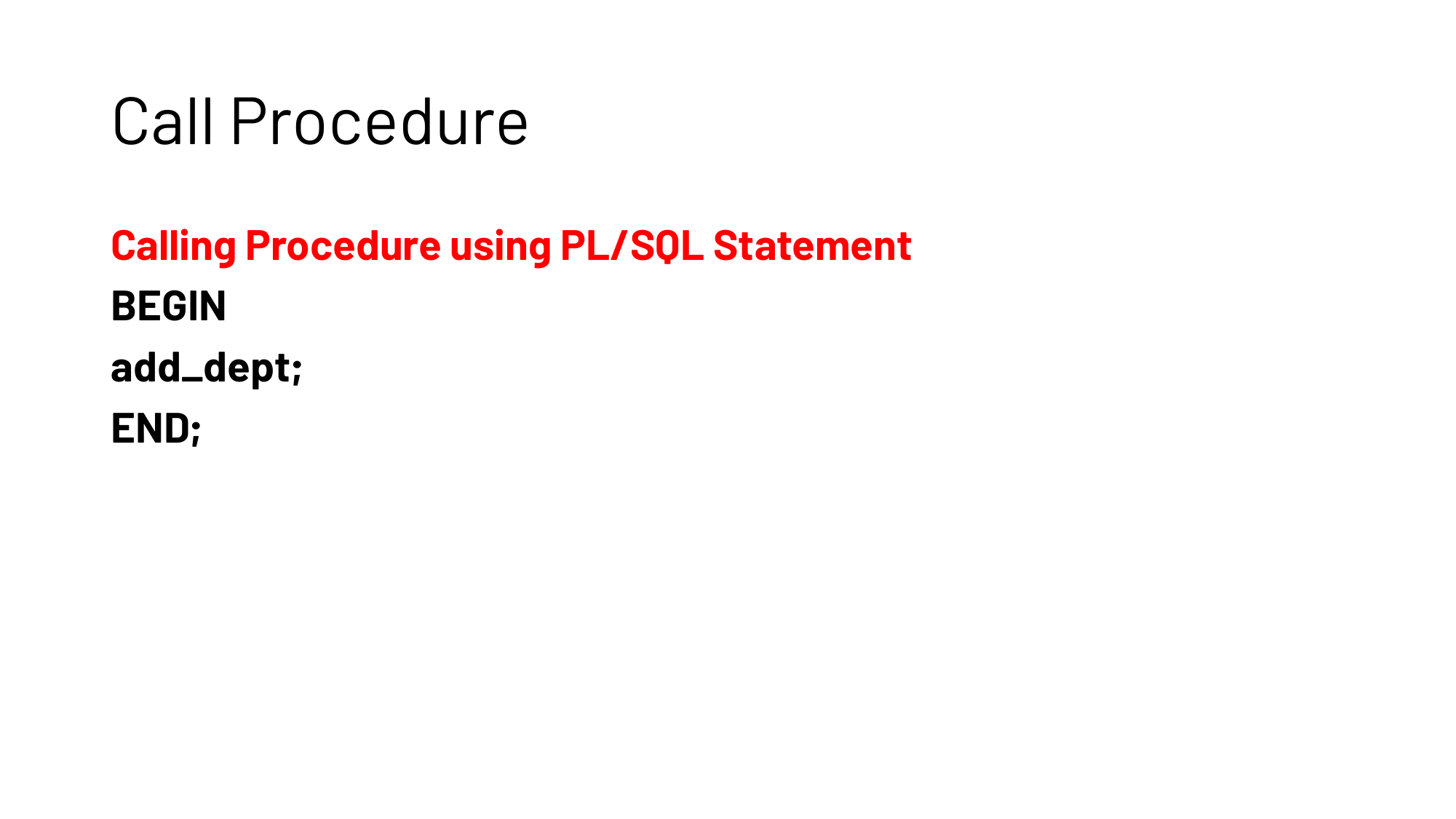

# Call Procedure
Calling Procedure using PL/SQL Statement
BEGIN
add_dept;
END;